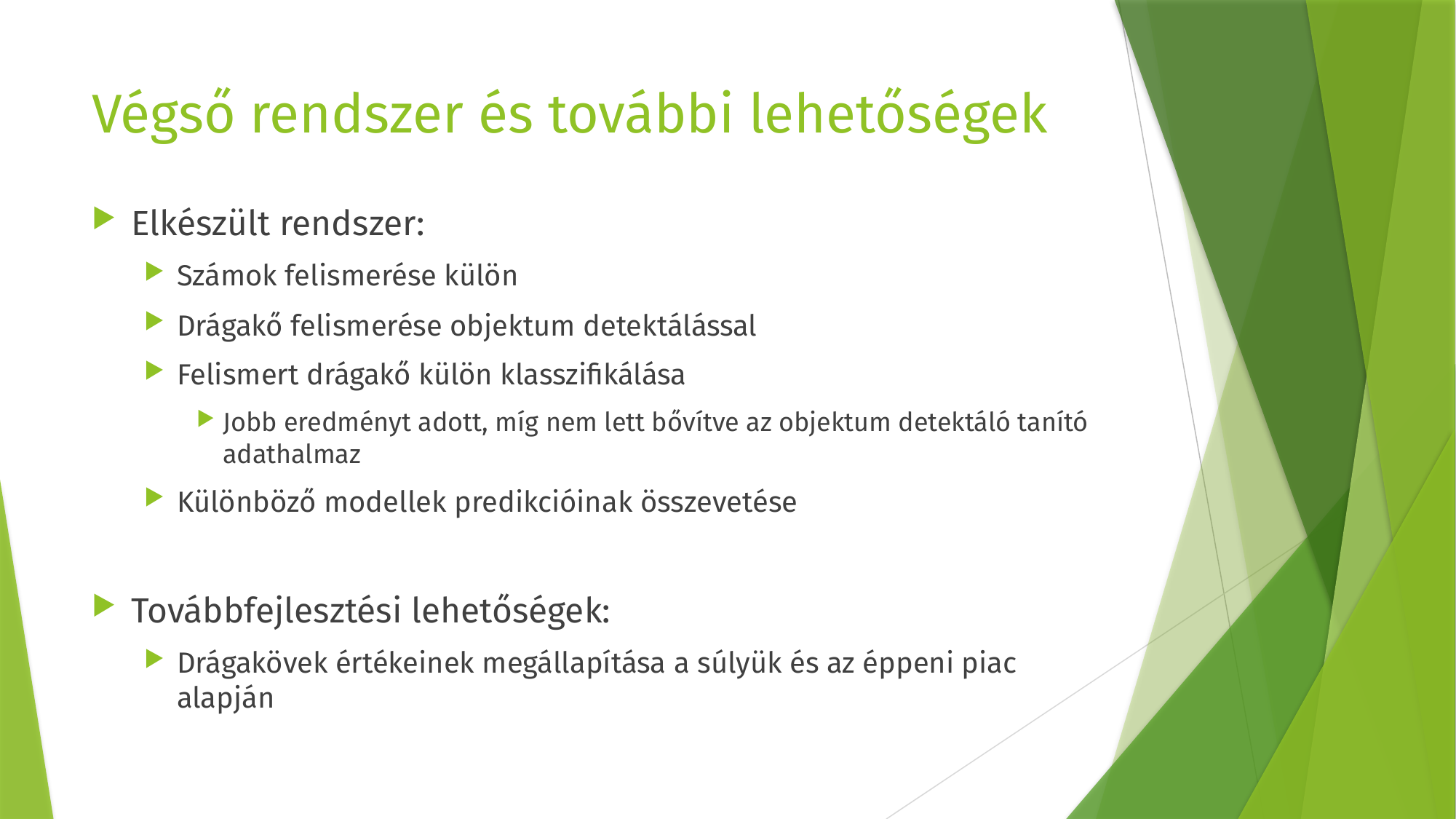

# Végső rendszer és további lehetőségek
Elkészült rendszer:
Számok felismerése külön
Drágakő felismerése objektum detektálással
Felismert drágakő külön klasszifikálása
Jobb eredményt adott, míg nem lett bővítve az objektum detektáló tanító adathalmaz
Különböző modellek predikcióinak összevetése

Továbbfejlesztési lehetőségek:
Drágakövek értékeinek megállapítása a súlyük és az éppeni piac alapján